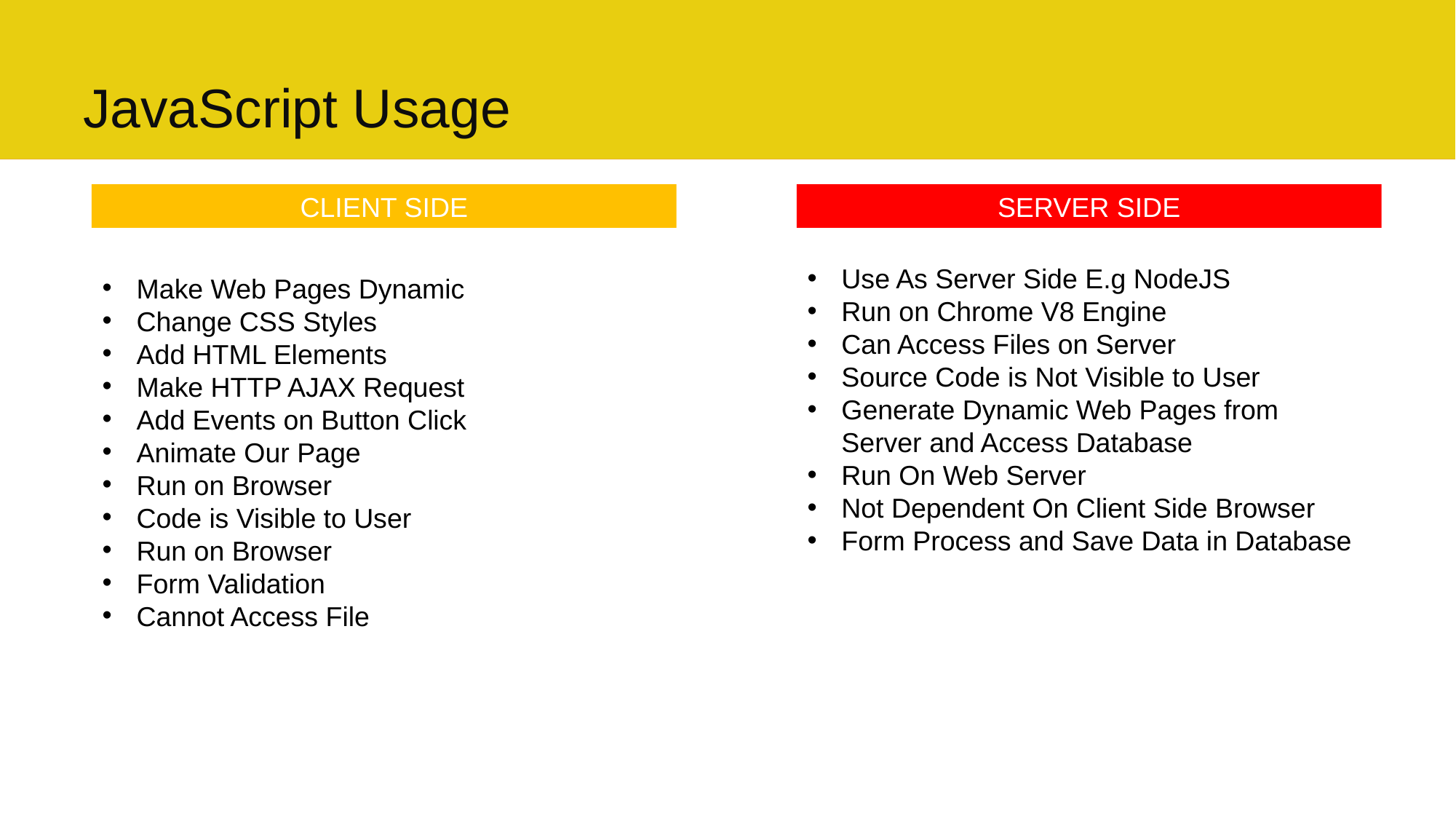

# JavaScript Usage
CLIENT SIDE
SERVER SIDE
Use As Server Side E.g NodeJS
Run on Chrome V8 Engine
Can Access Files on Server
Source Code is Not Visible to User
Generate Dynamic Web Pages from Server and Access Database
Run On Web Server
Not Dependent On Client Side Browser
Form Process and Save Data in Database
Make Web Pages Dynamic
Change CSS Styles
Add HTML Elements
Make HTTP AJAX Request
Add Events on Button Click
Animate Our Page
Run on Browser
Code is Visible to User
Run on Browser
Form Validation
Cannot Access File